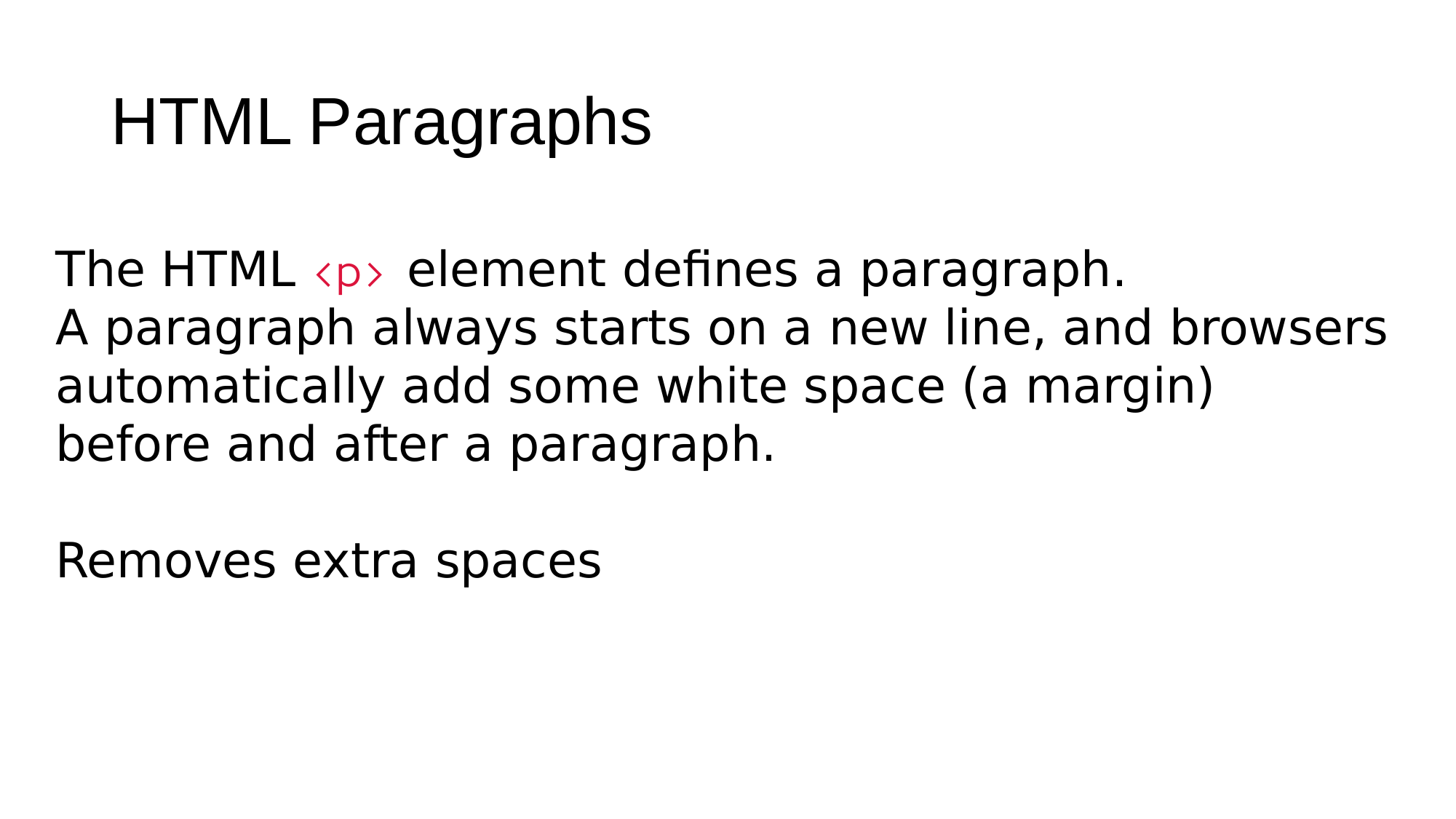

# HTML Paragraphs
The HTML <p> element defines a paragraph.
A paragraph always starts on a new line, and browsers
automatically add some white space (a margin)
before and after a paragraph.

Removes extra spaces